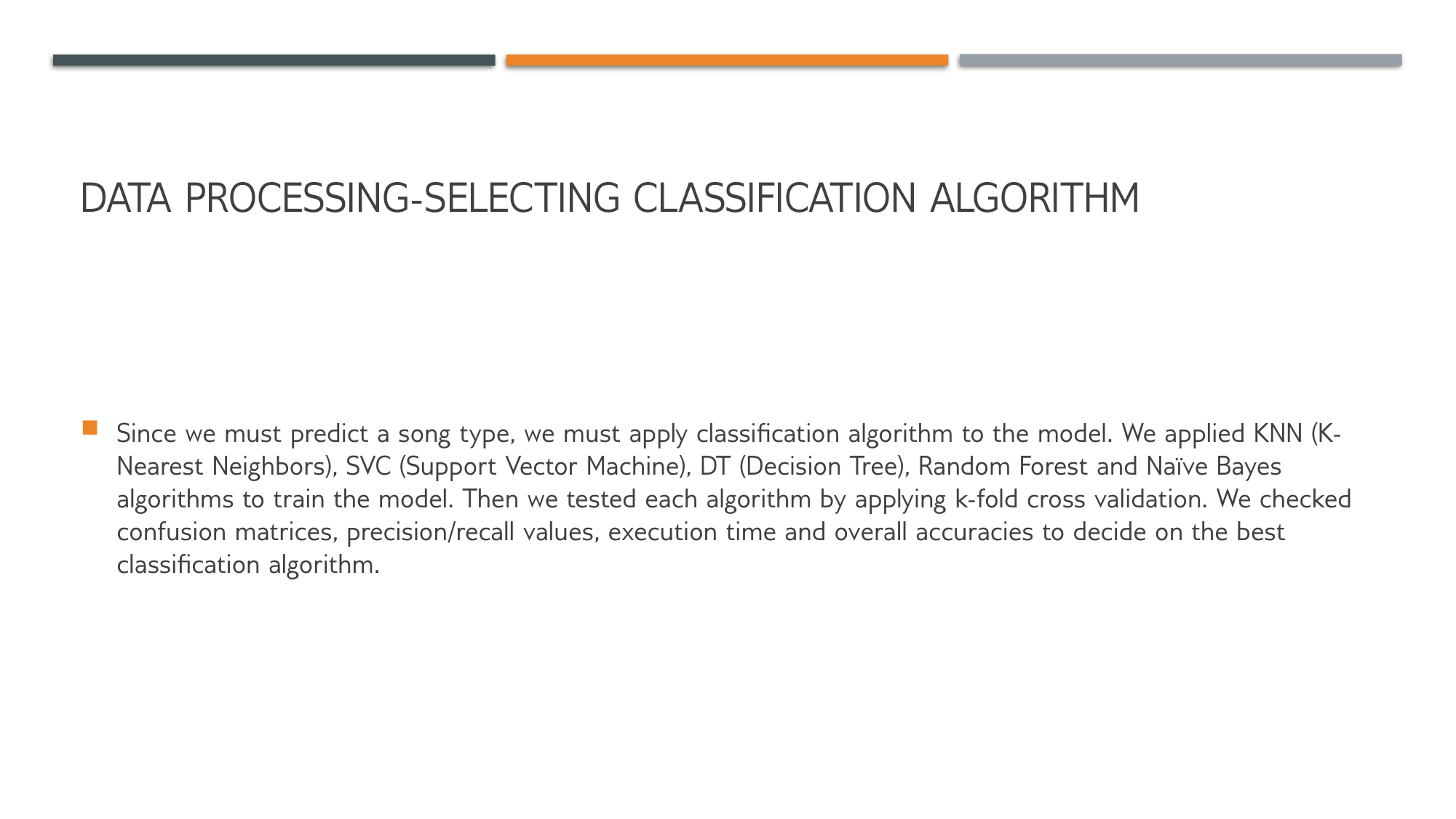

# DATA PROCESSING-Selectıng Classıfıcatıon Algorıthm
Since we must predict a song type, we must apply classification algorithm to the model. We applied KNN (K-Nearest Neighbors), SVC (Support Vector Machine), DT (Decision Tree), Random Forest and Naïve Bayes algorithms to train the model. Then we tested each algorithm by applying k-fold cross validation. We checked confusion matrices, precision/recall values, execution time and overall accuracies to decide on the best classification algorithm.